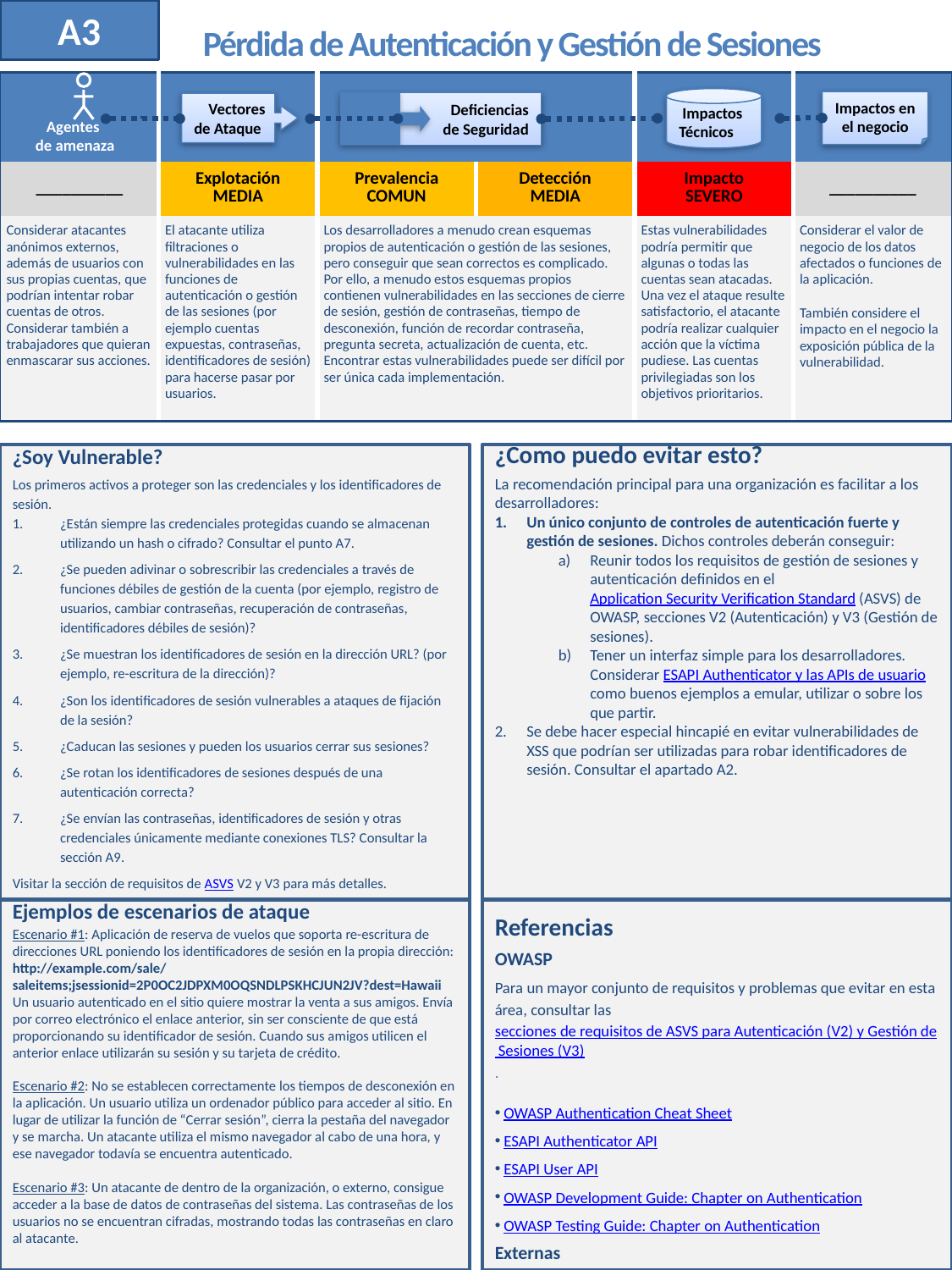

A3
# Pérdida de Autenticación y Gestión de Sesiones
|  |  |  |  |  |  |
| --- | --- | --- | --- | --- | --- |
| \_\_\_\_\_\_\_\_\_\_ | Explotación MEDIA | Prevalencia COMUN | Detección MEDIA | Impacto SEVERO | \_\_\_\_\_\_\_\_\_\_ |
| Considerar atacantes anónimos externos, además de usuarios con sus propias cuentas, que podrían intentar robar cuentas de otros. Considerar también a trabajadores que quieran enmascarar sus acciones. | El atacante utiliza filtraciones o vulnerabilidades en las funciones de autenticación o gestión de las sesiones (por ejemplo cuentas expuestas, contraseñas, identificadores de sesión) para hacerse pasar por usuarios. | Los desarrolladores a menudo crean esquemas propios de autenticación o gestión de las sesiones, pero conseguir que sean correctos es complicado. Por ello, a menudo estos esquemas propios contienen vulnerabilidades en las secciones de cierre de sesión, gestión de contraseñas, tiempo de desconexión, función de recordar contraseña, pregunta secreta, actualización de cuenta, etc. Encontrar estas vulnerabilidades puede ser difícil por ser única cada implementación. |  | Estas vulnerabilidades podría permitir que algunas o todas las cuentas sean atacadas. Una vez el ataque resulte satisfactorio, el atacante podría realizar cualquier acción que la víctima pudiese. Las cuentas privilegiadas son los objetivos prioritarios. | Considerar el valor de negocio de los datos afectados o funciones de la aplicación. También considere el impacto en el negocio la exposición pública de la vulnerabilidad. |

 Impactos
Técnicos
Impactos en
el negocio

           Deficiencias
de Seguridad
    Vectores
de Ataque
Agentes
de amenaza
¿Soy Vulnerable?
Los primeros activos a proteger son las credenciales y los identificadores de sesión.
¿Están siempre las credenciales protegidas cuando se almacenan utilizando un hash o cifrado? Consultar el punto A7.
¿Se pueden adivinar o sobrescribir las credenciales a través de funciones débiles de gestión de la cuenta (por ejemplo, registro de usuarios, cambiar contraseñas, recuperación de contraseñas, identificadores débiles de sesión)?
¿Se muestran los identificadores de sesión en la dirección URL? (por ejemplo, re-escritura de la dirección)?
¿Son los identificadores de sesión vulnerables a ataques de fijación de la sesión?
¿Caducan las sesiones y pueden los usuarios cerrar sus sesiones?
¿Se rotan los identificadores de sesiones después de una autenticación correcta?
¿Se envían las contraseñas, identificadores de sesión y otras credenciales únicamente mediante conexiones TLS? Consultar la sección A9.
Visitar la sección de requisitos de ASVS V2 y V3 para más detalles.
¿Como puedo evitar esto?
La recomendación principal para una organización es facilitar a los desarrolladores:
Un único conjunto de controles de autenticación fuerte y gestión de sesiones. Dichos controles deberán conseguir:
Reunir todos los requisitos de gestión de sesiones y autenticación definidos en el Application Security Verification Standard (ASVS) de OWASP, secciones V2 (Autenticación) y V3 (Gestión de sesiones).
Tener un interfaz simple para los desarrolladores. Considerar ESAPI Authenticator y las APIs de usuario como buenos ejemplos a emular, utilizar o sobre los que partir.
Se debe hacer especial hincapié en evitar vulnerabilidades de XSS que podrían ser utilizadas para robar identificadores de sesión. Consultar el apartado A2.
Ejemplos de escenarios de ataque
Escenario #1: Aplicación de reserva de vuelos que soporta re-escritura de direcciones URL poniendo los identificadores de sesión en la propia dirección:
http://example.com/sale/saleitems;jsessionid=2P0OC2JDPXM0OQSNDLPSKHCJUN2JV?dest=Hawaii
Un usuario autenticado en el sitio quiere mostrar la venta a sus amigos. Envía por correo electrónico el enlace anterior, sin ser consciente de que está proporcionando su identificador de sesión. Cuando sus amigos utilicen el anterior enlace utilizarán su sesión y su tarjeta de crédito.

Escenario #2: No se establecen correctamente los tiempos de desconexión en la aplicación. Un usuario utiliza un ordenador público para acceder al sitio. En lugar de utilizar la función de “Cerrar sesión”, cierra la pestaña del navegador y se marcha. Un atacante utiliza el mismo navegador al cabo de una hora, y ese navegador todavía se encuentra autenticado.

Escenario #3: Un atacante de dentro de la organización, o externo, consigue acceder a la base de datos de contraseñas del sistema. Las contraseñas de los usuarios no se encuentran cifradas, mostrando todas las contraseñas en claro al atacante.
Referencias
OWASP
Para un mayor conjunto de requisitos y problemas que evitar en esta área, consultar las secciones de requisitos de ASVS para Autenticación (V2) y Gestión de Sesiones (V3).
 OWASP Authentication Cheat Sheet
 ESAPI Authenticator API
 ESAPI User API
 OWASP Development Guide: Chapter on Authentication
 OWASP Testing Guide: Chapter on Authentication
Externas
 CWE Entry 287 on Improper Authentication